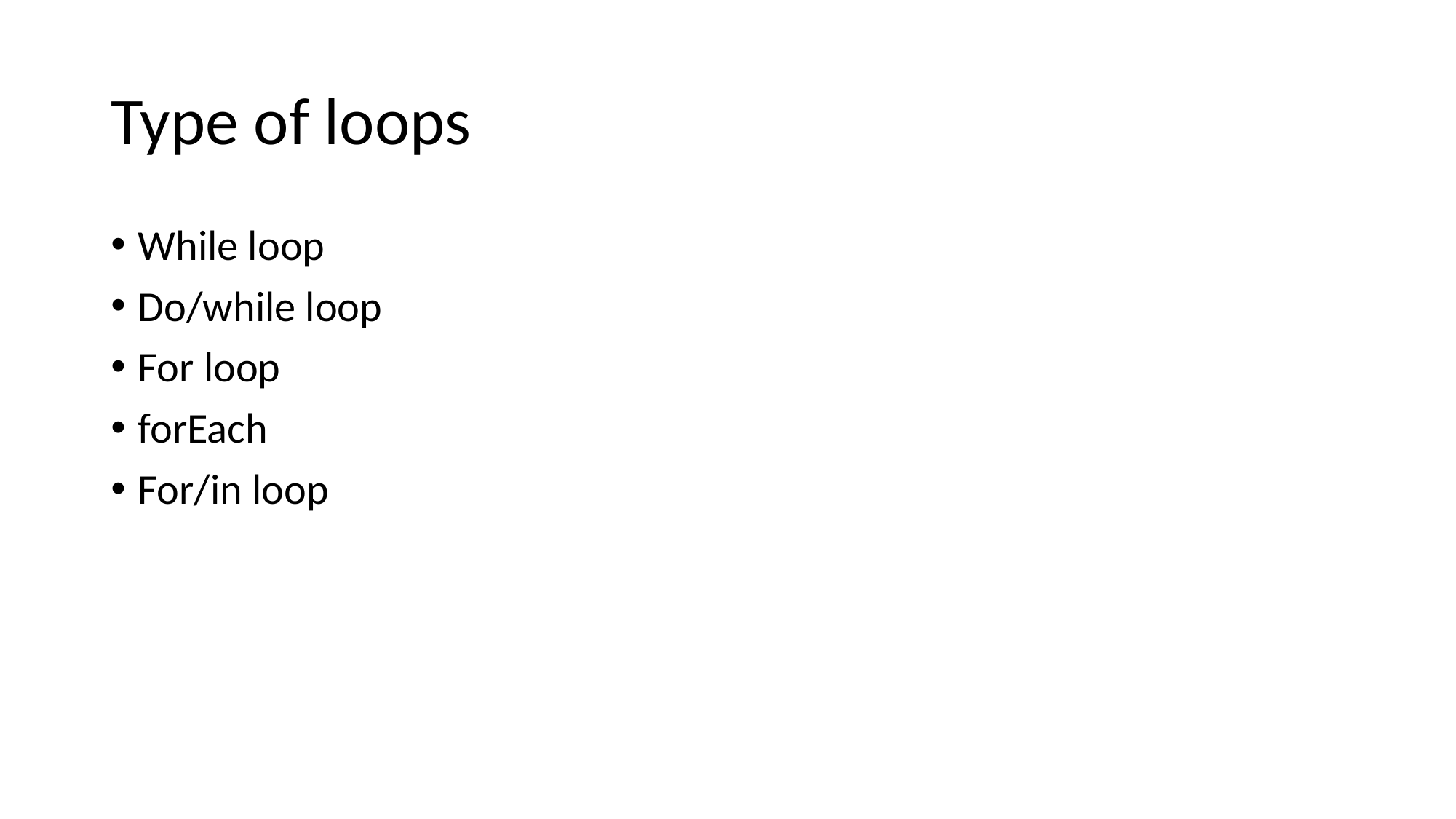

# Type of loops
While loop
Do/while loop
For loop
forEach
For/in loop